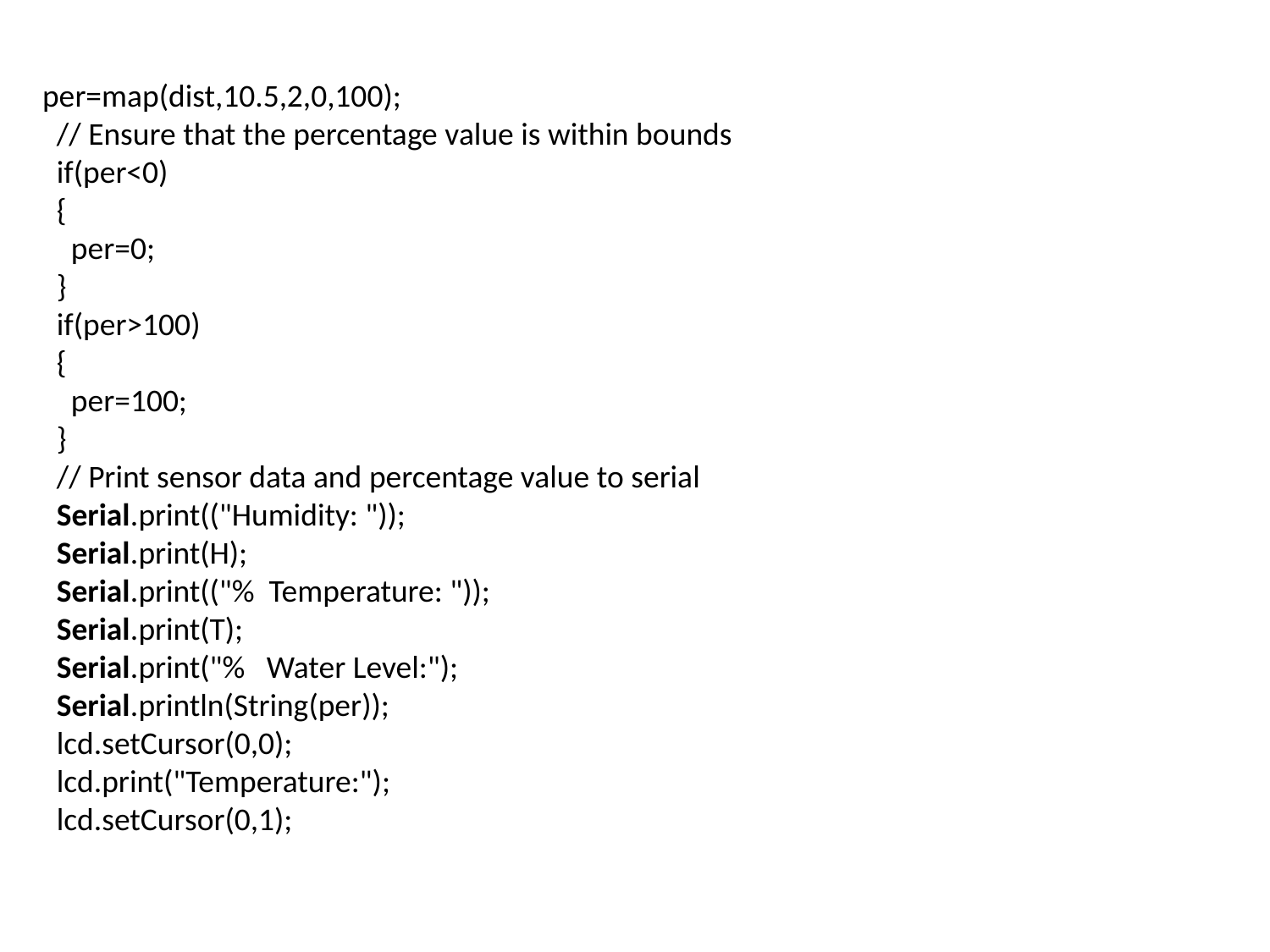

per=map(dist,10.5,2,0,100);
  // Ensure that the percentage value is within bounds
  if(per<0)
  {
    per=0;
  }
  if(per>100)
  {
    per=100;
  }
  // Print sensor data and percentage value to serial
  Serial.print(("Humidity: "));
  Serial.print(H);
  Serial.print(("%  Temperature: "));
  Serial.print(T);
  Serial.print("%   Water Level:");
  Serial.println(String(per));
  lcd.setCursor(0,0);
  lcd.print("Temperature:");
  lcd.setCursor(0,1);